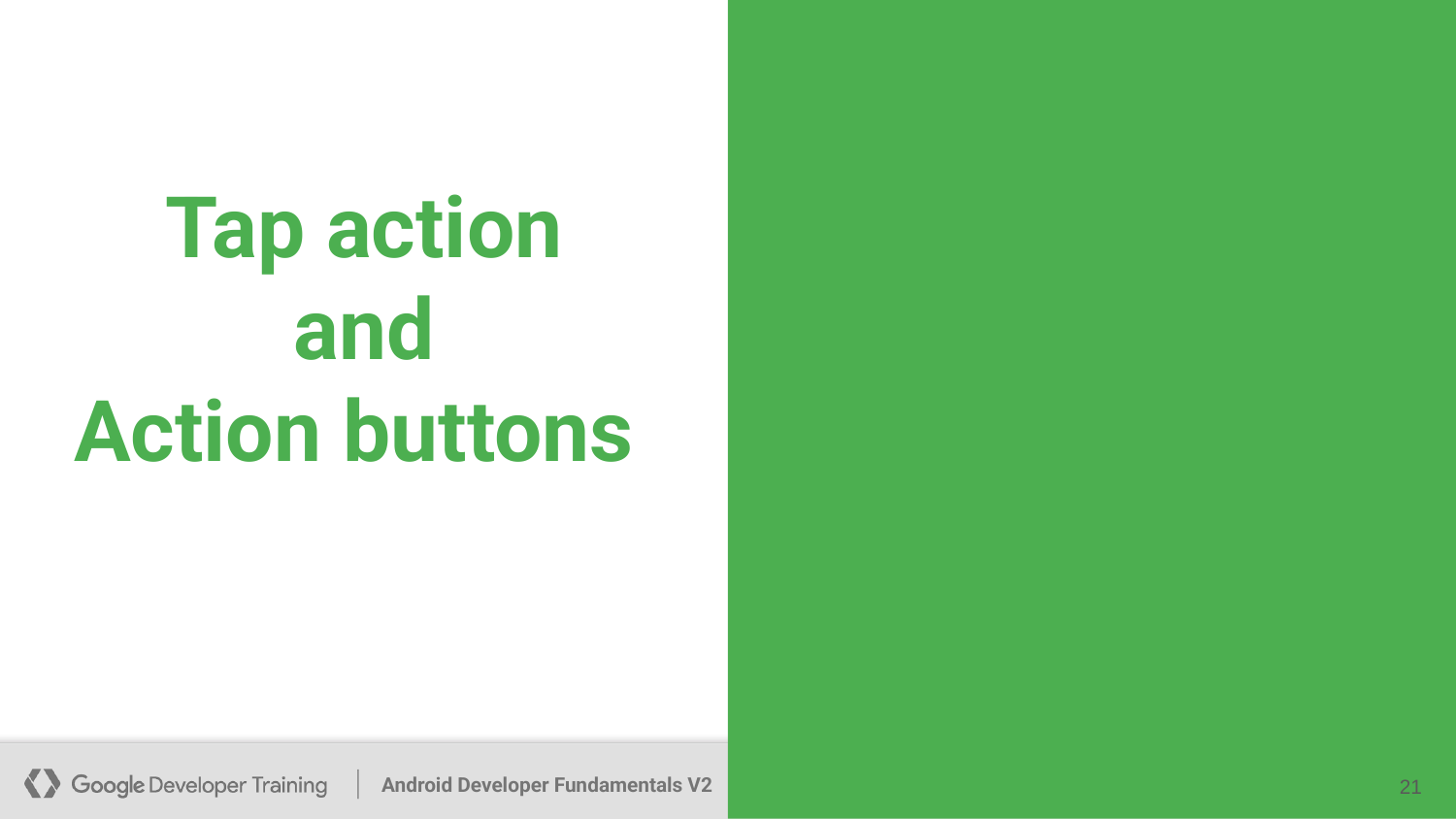

# Tap action
and
Action buttons
21